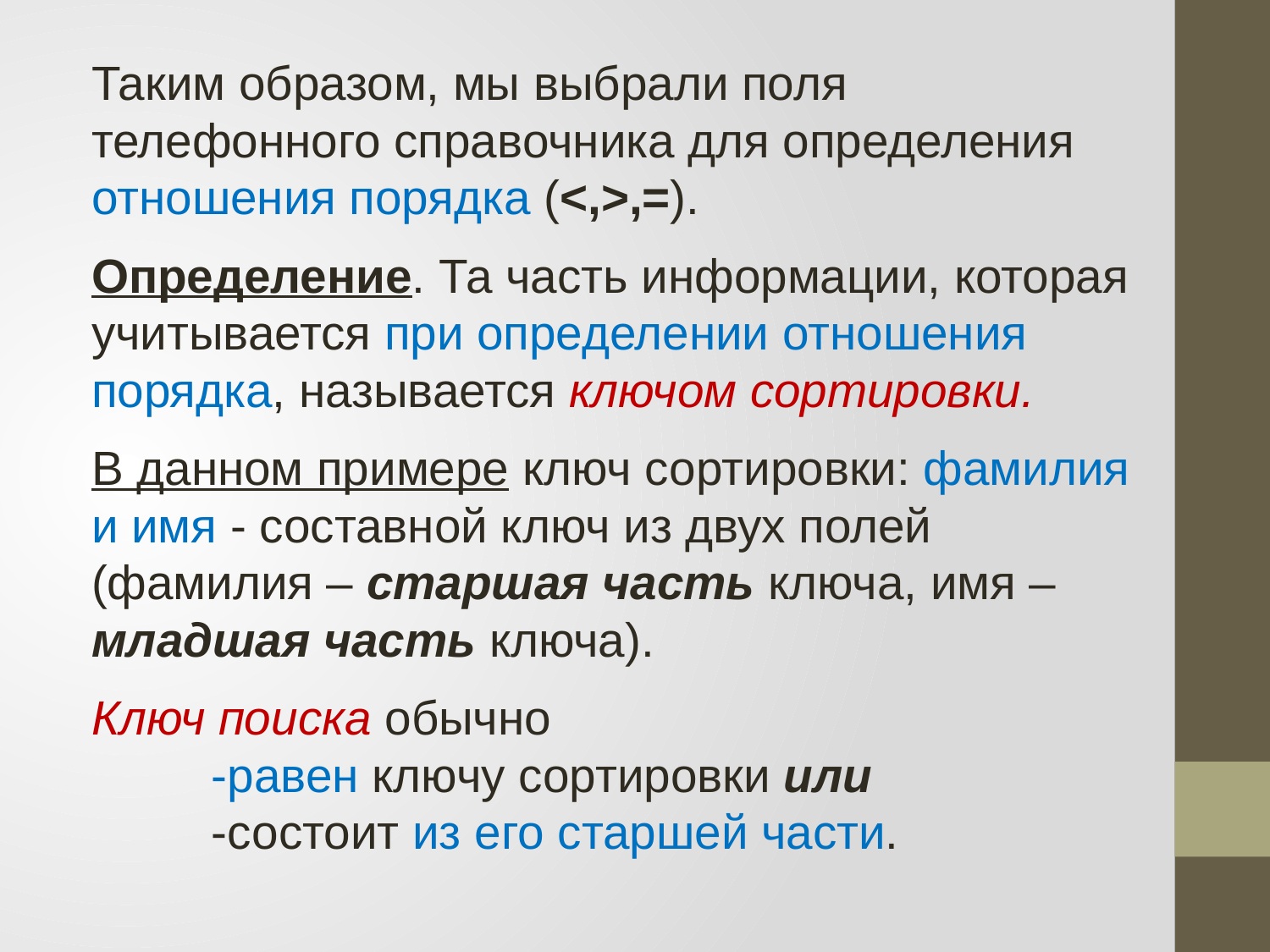

Таким образом, мы выбрали поля телефонного справочника для определения отношения порядка (<,>,=).
Определение. Та часть информации, которая учитывается при определении отношения порядка, называется ключом сортировки.
В данном примере ключ сортировки: фамилия и имя - составной ключ из двух полей (фамилия – старшая часть ключа, имя – младшая часть ключа).
Ключ поиска обычно
         -равен ключу сортировки или
         -состоит из его старшей части.